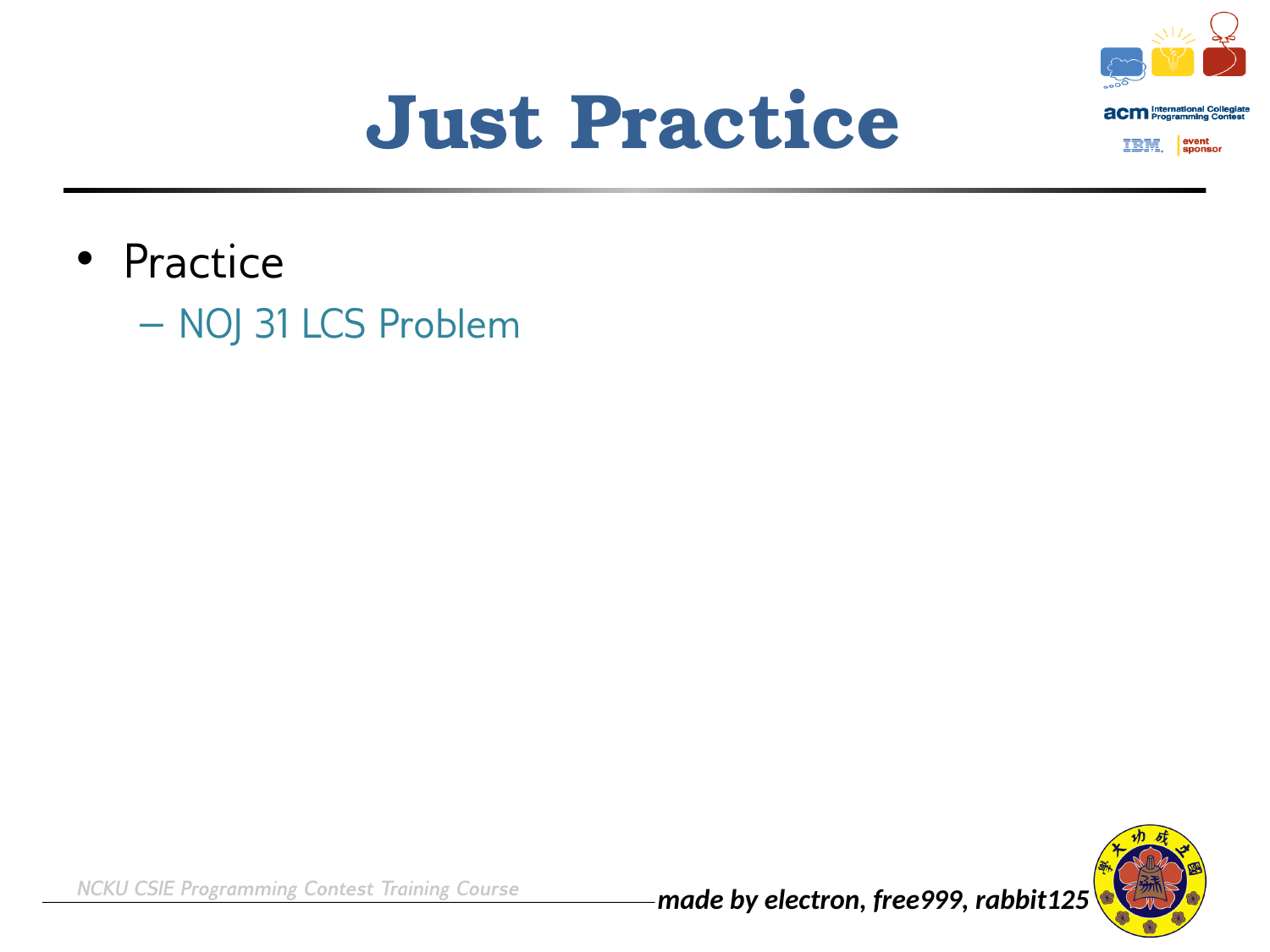

# Just Practice
Practice
NOJ 31 LCS Problem
NCKU CSIE Programming Contest Training Course